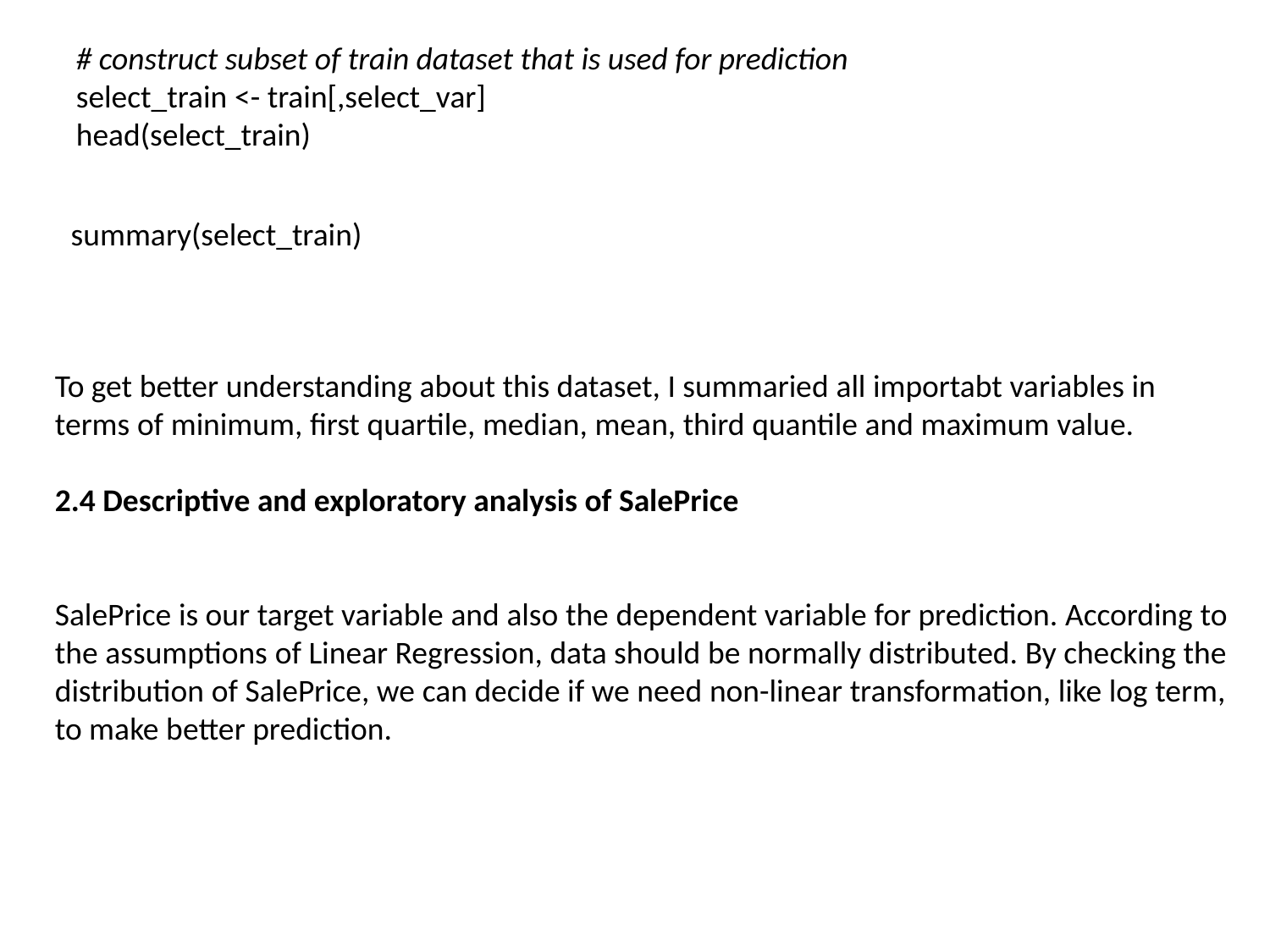

# construct subset of train dataset that is used for prediction select_train <- train[,select_var]
head(select_train)
summary(select_train)
To get better understanding about this dataset, I summaried all importabt variables in terms of minimum, first quartile, median, mean, third quantile and maximum value.

2.4 Descriptive and exploratory analysis of SalePrice
SalePrice is our target variable and also the dependent variable for prediction. According to the assumptions of Linear Regression, data should be normally distributed. By checking the distribution of SalePrice, we can decide if we need non-linear transformation, like log term, to make better prediction.